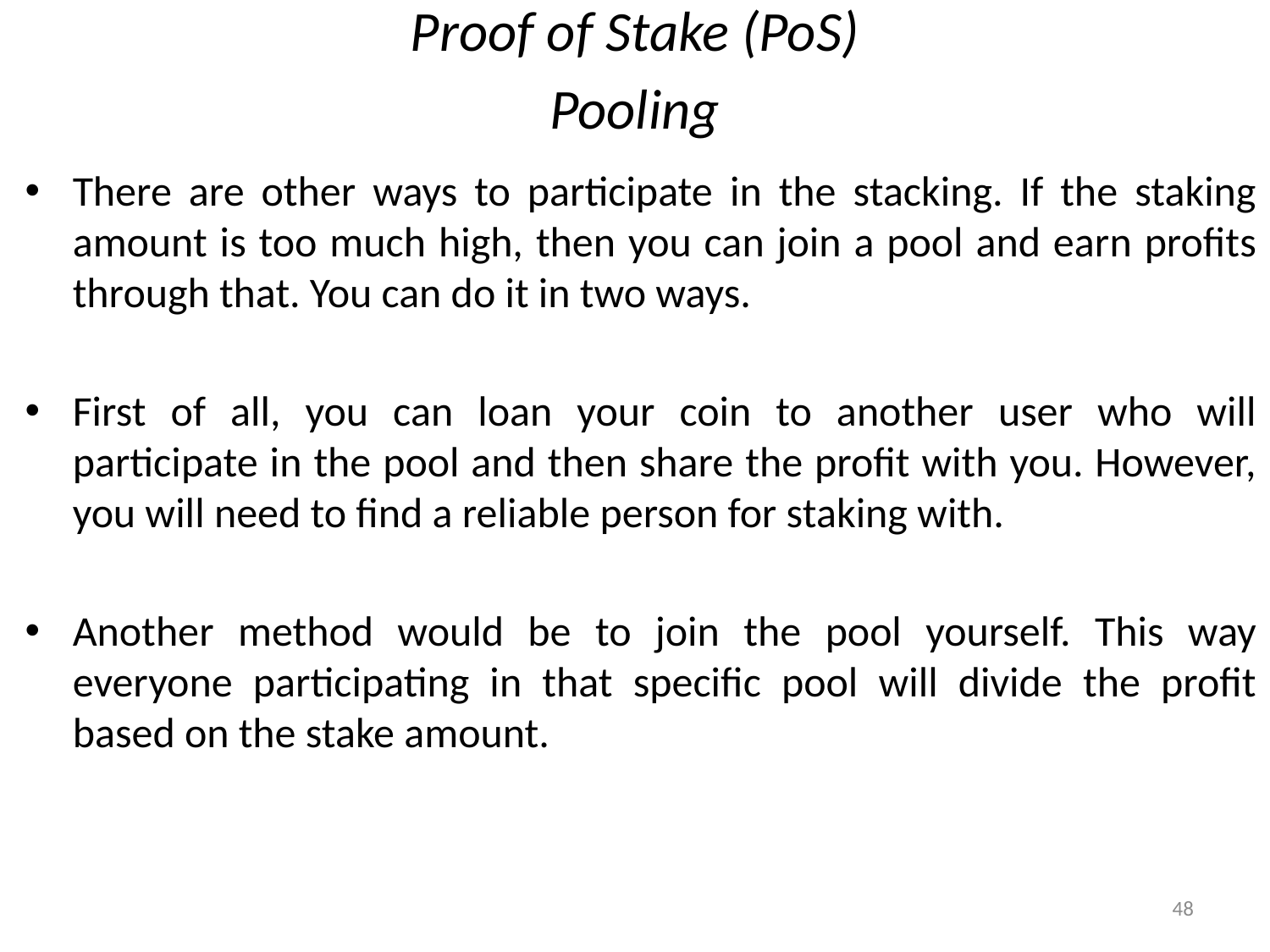

# Proof of Stake (PoS)
Pooling
There are other ways to participate in the stacking. If the staking amount is too much high, then you can join a pool and earn profits through that. You can do it in two ways.

First of all, you can loan your coin to another user who will participate in the pool and then share the profit with you. However, you will need to find a reliable person for staking with.

Another method would be to join the pool yourself. This way everyone participating in that specific pool will divide the profit based on the stake amount.
48